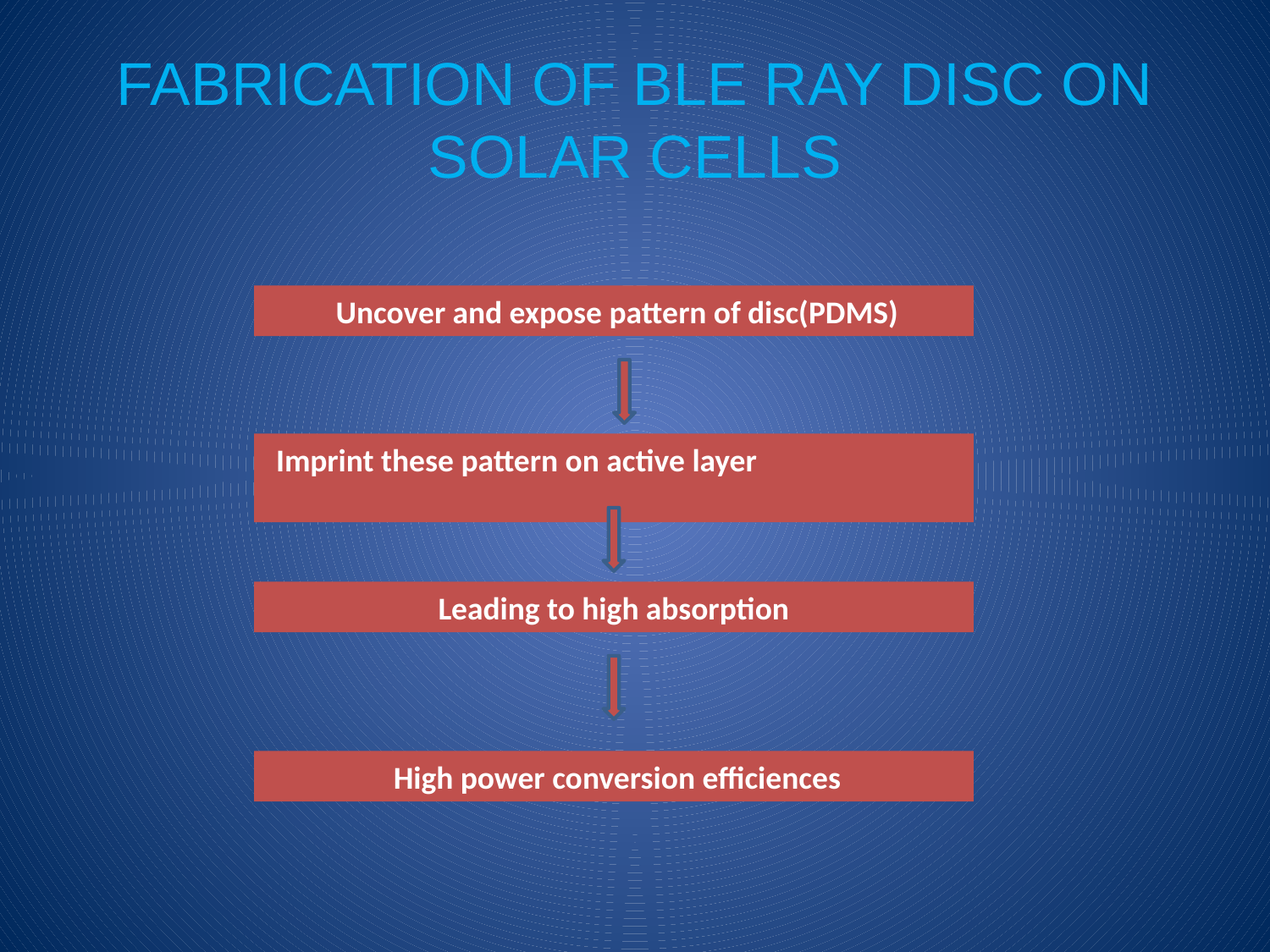

# FABRICATION OF BLE RAY DISC ON SOLAR CELLS

 Uncover and expose pattern of disc(PDMS)

 Imprint these pattern on active layer

Leading to high absorption

 High power conversion efficiences